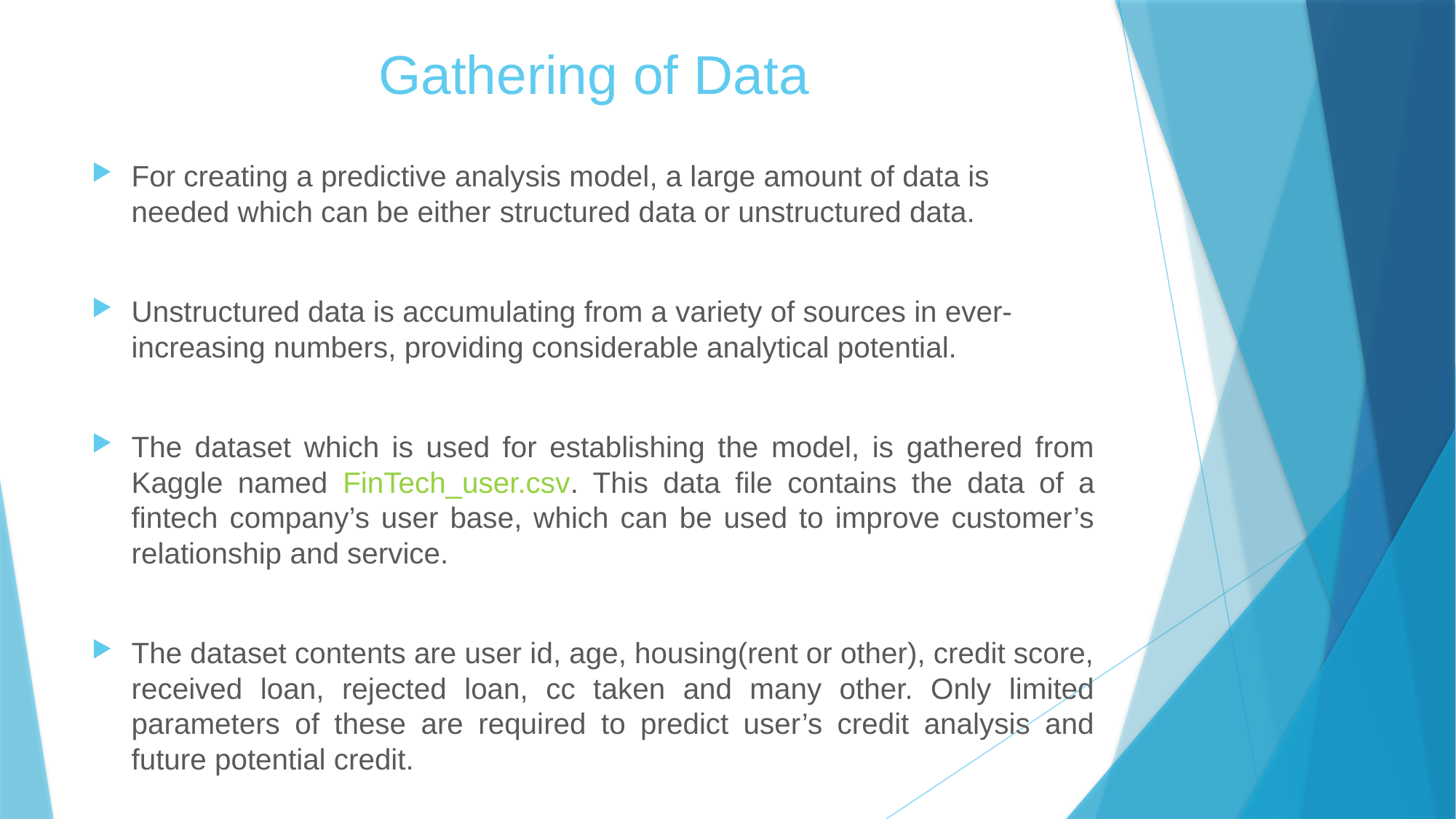

# Gathering of Data
For creating a predictive analysis model, a large amount of data is needed which can be either structured data or unstructured data.

Unstructured data is accumulating from a variety of sources in ever-increasing numbers, providing considerable analytical potential.

The dataset which is used for establishing the model, is gathered from Kaggle named FinTech_user.csv. This data file contains the data of a fintech company’s user base, which can be used to improve customer’s relationship and service.

The dataset contents are user id, age, housing(rent or other), credit score, received loan, rejected loan, cc taken and many other. Only limited parameters of these are required to predict user’s credit analysis and future potential credit.